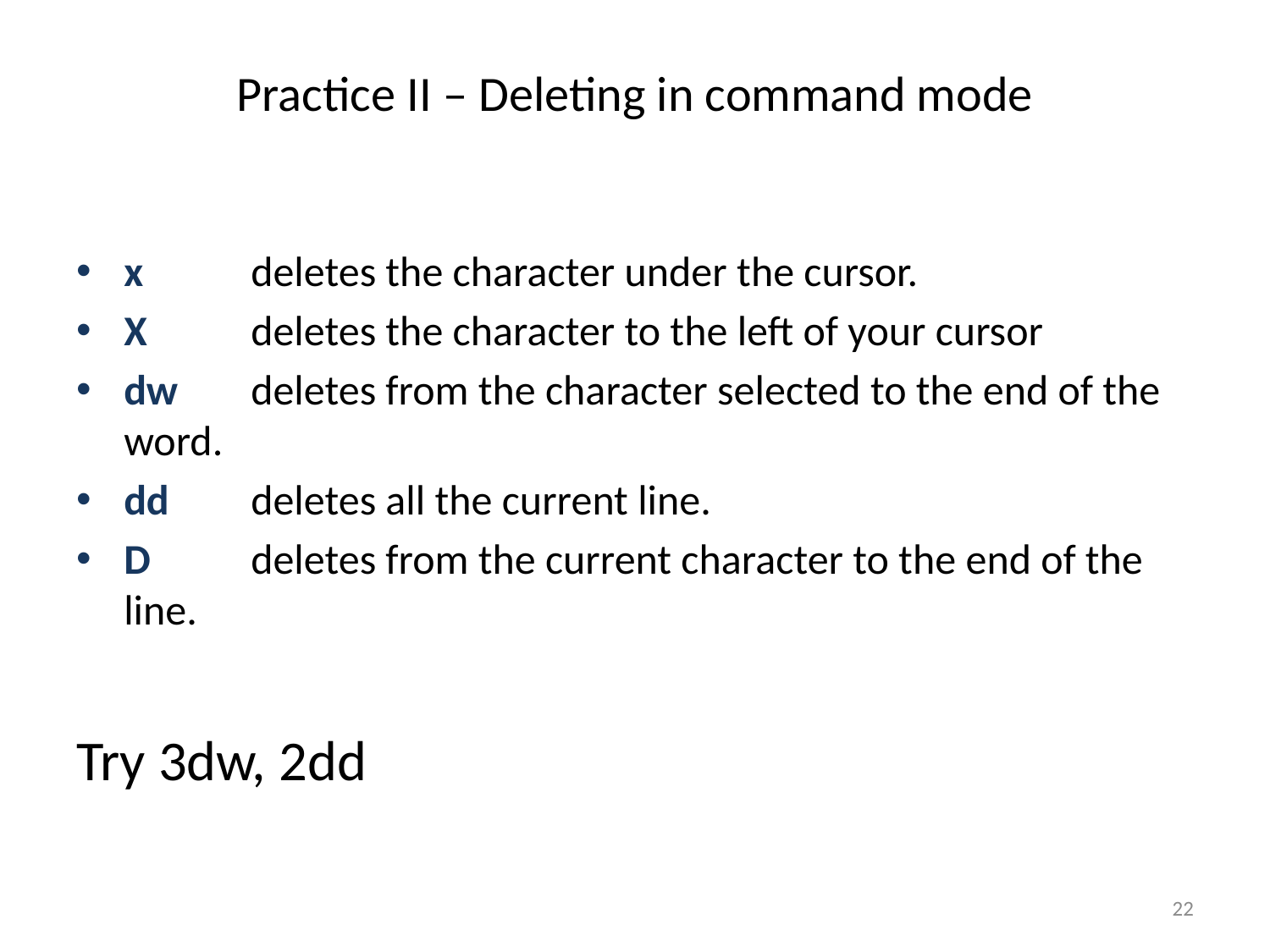

# Practice II – Deleting in command mode
x	deletes the character under the cursor.
X	deletes the character to the left of your cursor
dw	deletes from the character selected to the end of the word.
dd	deletes all the current line.
D	deletes from the current character to the end of the line.

Try 3dw, 2dd
22